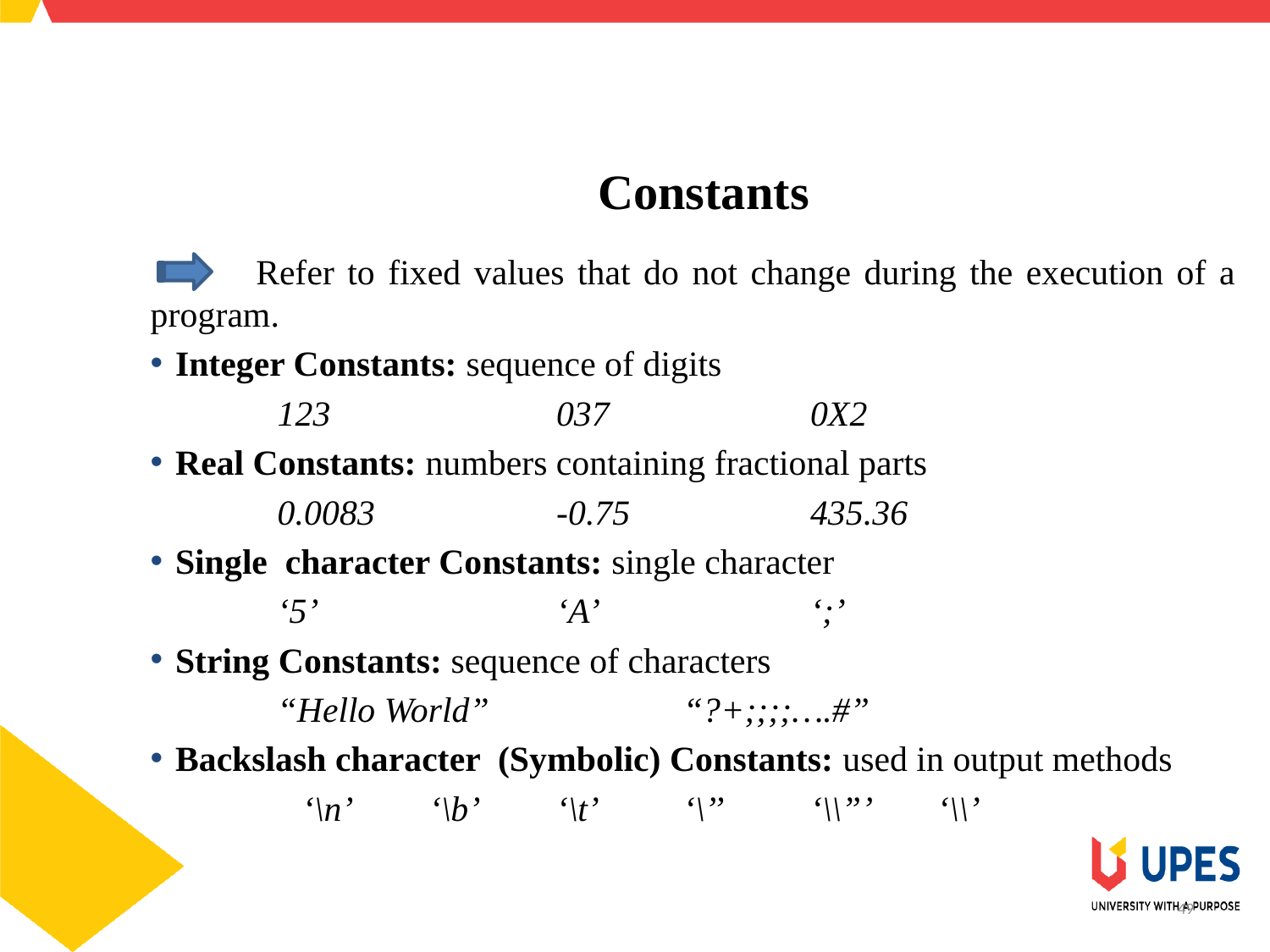

SCHOOL OF ENGINEERING & TECHNOLOGY
DEPARTMENT OF COMPUTER SCIENCE AND ENGINEERING
Constants
        Refer to fixed values that do not change during the execution of a program.
Integer Constants: sequence of digits
123		037		0X2
Real Constants: numbers containing fractional parts
0.0083		-0.75		435.36
Single  character Constants: single character
‘5’		‘A’		‘;’
String Constants: sequence of characters
“Hello World”		“?+;;;;….#”
Backslash character  (Symbolic) Constants: used in output methods
	‘\n’	‘\b’	‘\t’	‘\’’	‘\\”’	‘\\’

49